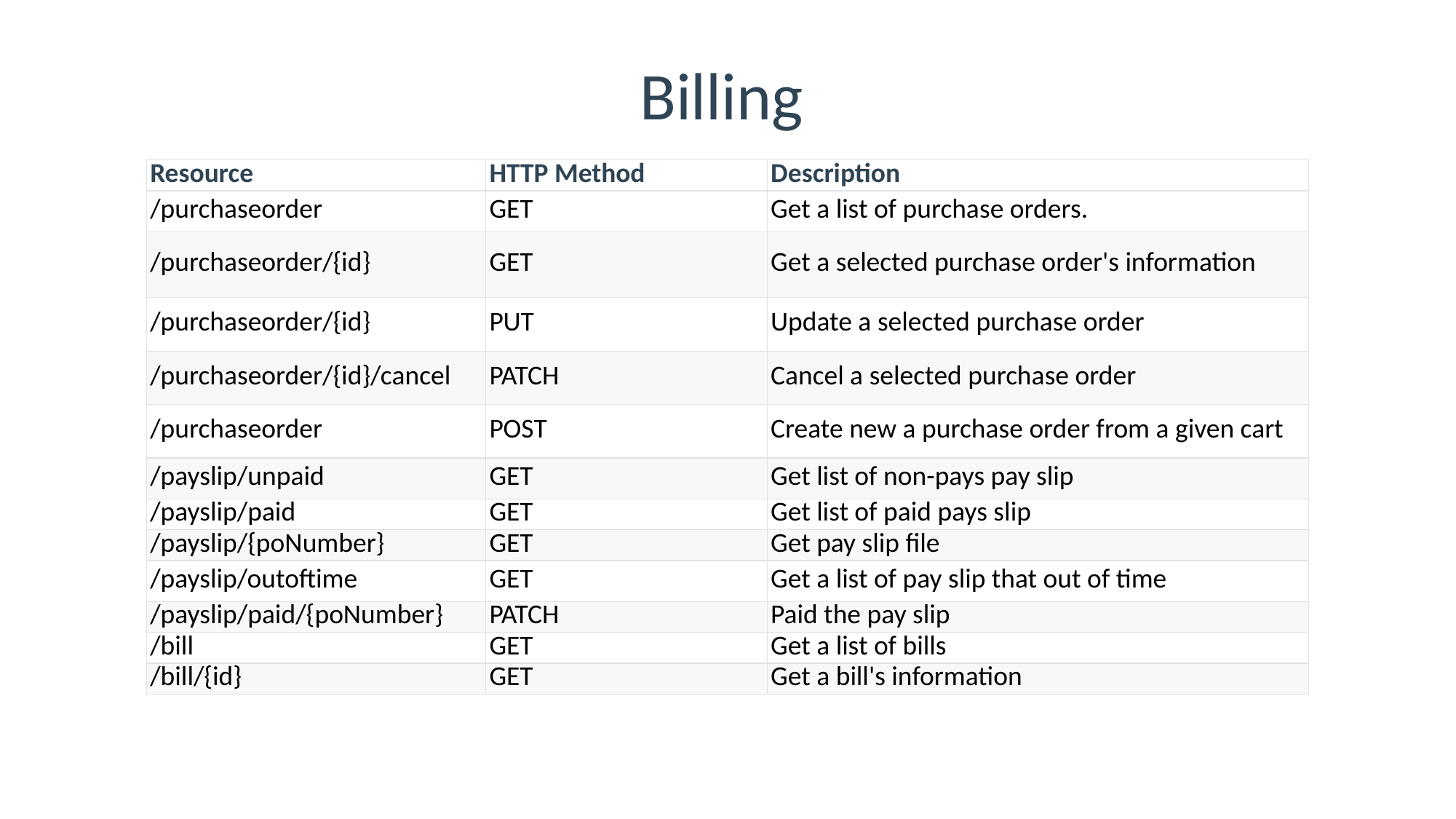

# Billing
| Resource | HTTP Method | Description |
| --- | --- | --- |
| /purchaseorder | GET | Get a list of purchase orders. |
| /purchaseorder/{id} | GET | Get a selected purchase order's information |
| /purchaseorder/{id} | PUT | Update a selected purchase order |
| /purchaseorder/{id}/cancel | PATCH | Cancel a selected purchase order |
| /purchaseorder | POST | Create new a purchase order from a given cart |
| /payslip/unpaid | GET | Get list of non-pays pay slip |
| /payslip/paid | GET | Get list of paid pays slip |
| /payslip/{poNumber} | GET | Get pay slip file |
| /payslip/outoftime | GET | Get a list of pay slip that out of time |
| /payslip/paid/{poNumber} | PATCH | Paid the pay slip |
| /bill | GET | Get a list of bills |
| /bill/{id} | GET | Get a bill's information |